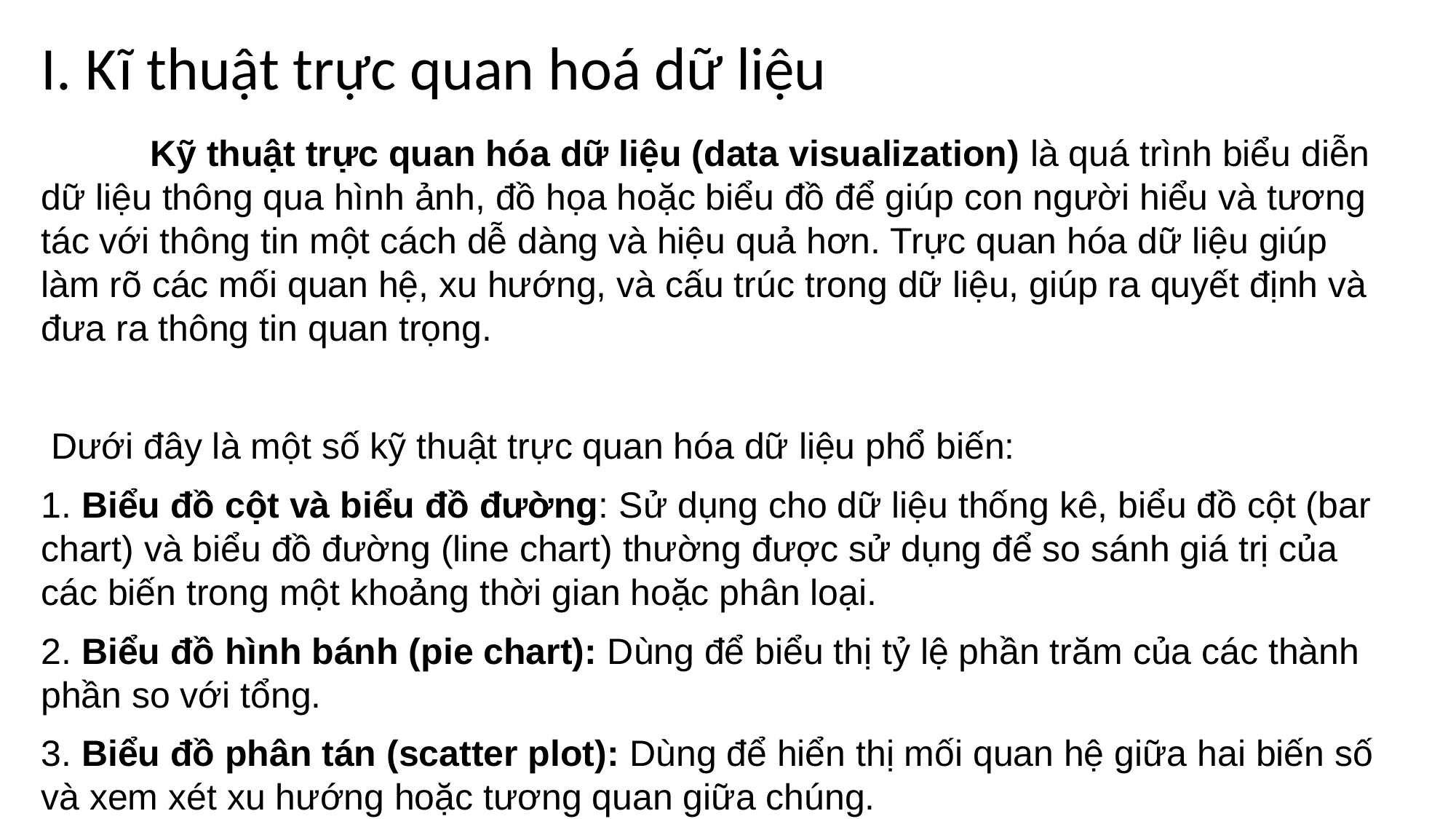

# I. Kĩ thuật trực quan hoá dữ liệu
	Kỹ thuật trực quan hóa dữ liệu (data visualization) là quá trình biểu diễn dữ liệu thông qua hình ảnh, đồ họa hoặc biểu đồ để giúp con người hiểu và tương tác với thông tin một cách dễ dàng và hiệu quả hơn. Trực quan hóa dữ liệu giúp làm rõ các mối quan hệ, xu hướng, và cấu trúc trong dữ liệu, giúp ra quyết định và đưa ra thông tin quan trọng.

 Dưới đây là một số kỹ thuật trực quan hóa dữ liệu phổ biến:
1. Biểu đồ cột và biểu đồ đường: Sử dụng cho dữ liệu thống kê, biểu đồ cột (bar chart) và biểu đồ đường (line chart) thường được sử dụng để so sánh giá trị của các biến trong một khoảng thời gian hoặc phân loại.
2. Biểu đồ hình bánh (pie chart): Dùng để biểu thị tỷ lệ phần trăm của các thành phần so với tổng.
3. Biểu đồ phân tán (scatter plot): Dùng để hiển thị mối quan hệ giữa hai biến số và xem xét xu hướng hoặc tương quan giữa chúng.